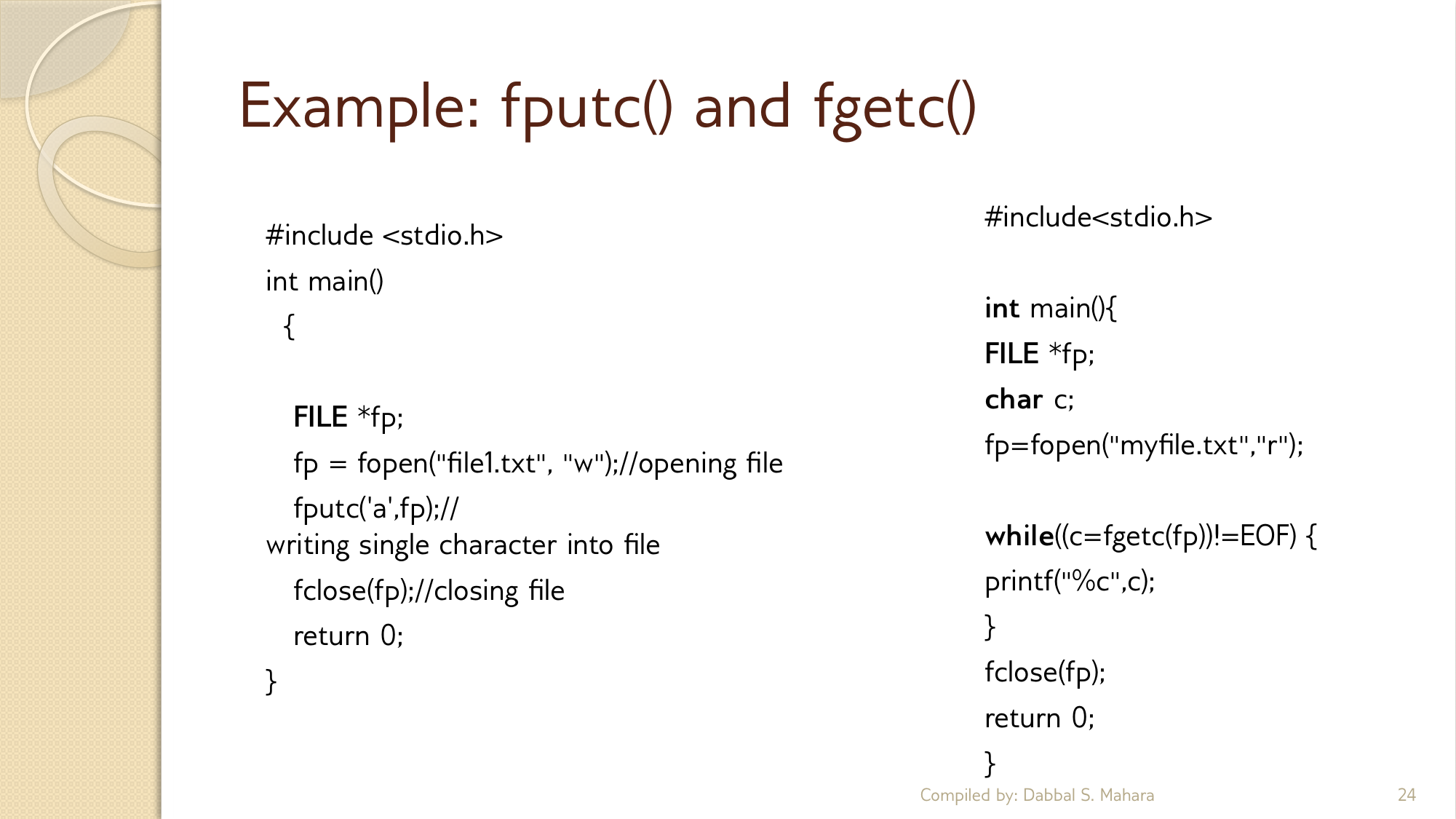

# Example: fputc() and fgetc()
#include<stdio.h>

int main(){
FILE *fp;
char c;
fp=fopen("myfile.txt","r");

while((c=fgetc(fp))!=EOF) {
printf("%c",c);
}
fclose(fp);
return 0;
}

#include <stdio.h>
int main()
  {

   FILE *fp;
   fp = fopen("file1.txt", "w");//opening file
   fputc('a',fp);//writing single character into file
   fclose(fp);//closing file
   return 0;
}
Compiled by: Dabbal S. Mahara
24